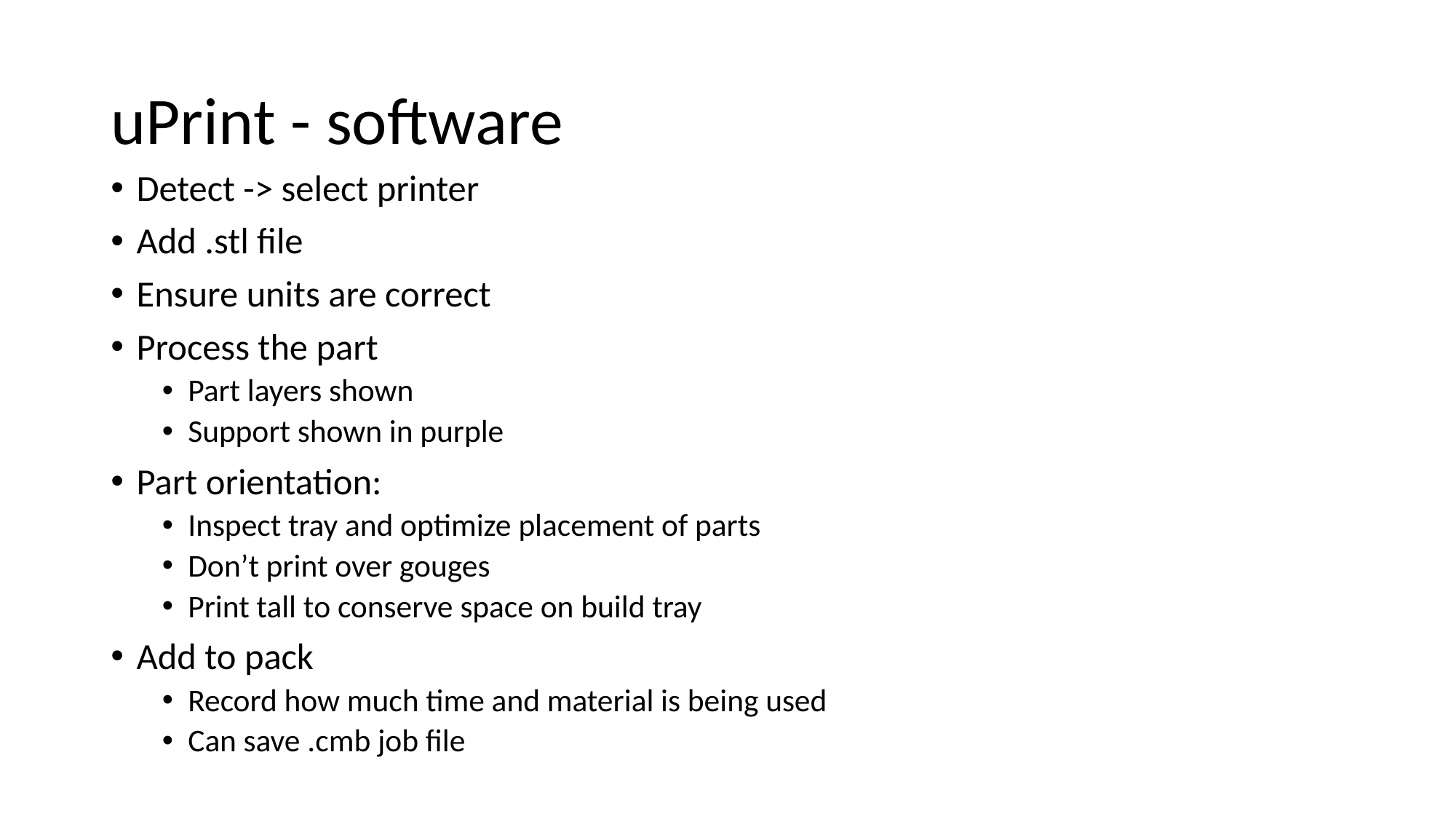

# uPrint - software
Detect -> select printer
Add .stl file
Ensure units are correct
Process the part
Part layers shown
Support shown in purple
Part orientation:
Inspect tray and optimize placement of parts
Don’t print over gouges
Print tall to conserve space on build tray
Add to pack
Record how much time and material is being used
Can save .cmb job file